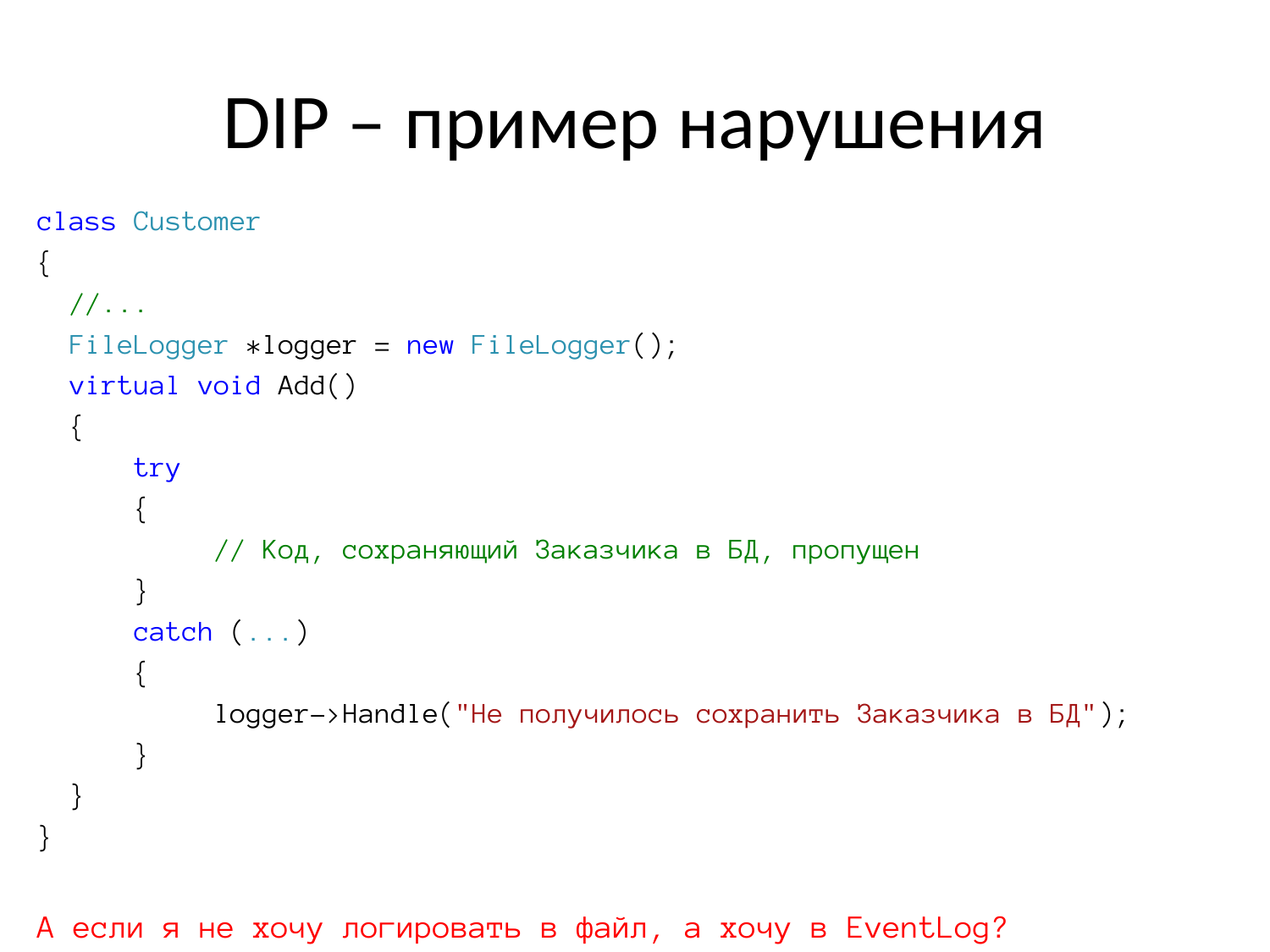

# DIP – пример нарушения
class Customer
{
  //...
  FileLogger *logger = new FileLogger();
  virtual void Add()
  {
      try
      {
           // Код, сохраняющий Заказчика в БД, пропущен
      }
      catch (...)
      {
           logger->Handle("Не получилось сохранить Заказчика в БД");
      }
  }
}

А если я не хочу логировать в файл, а хочу в EventLog?